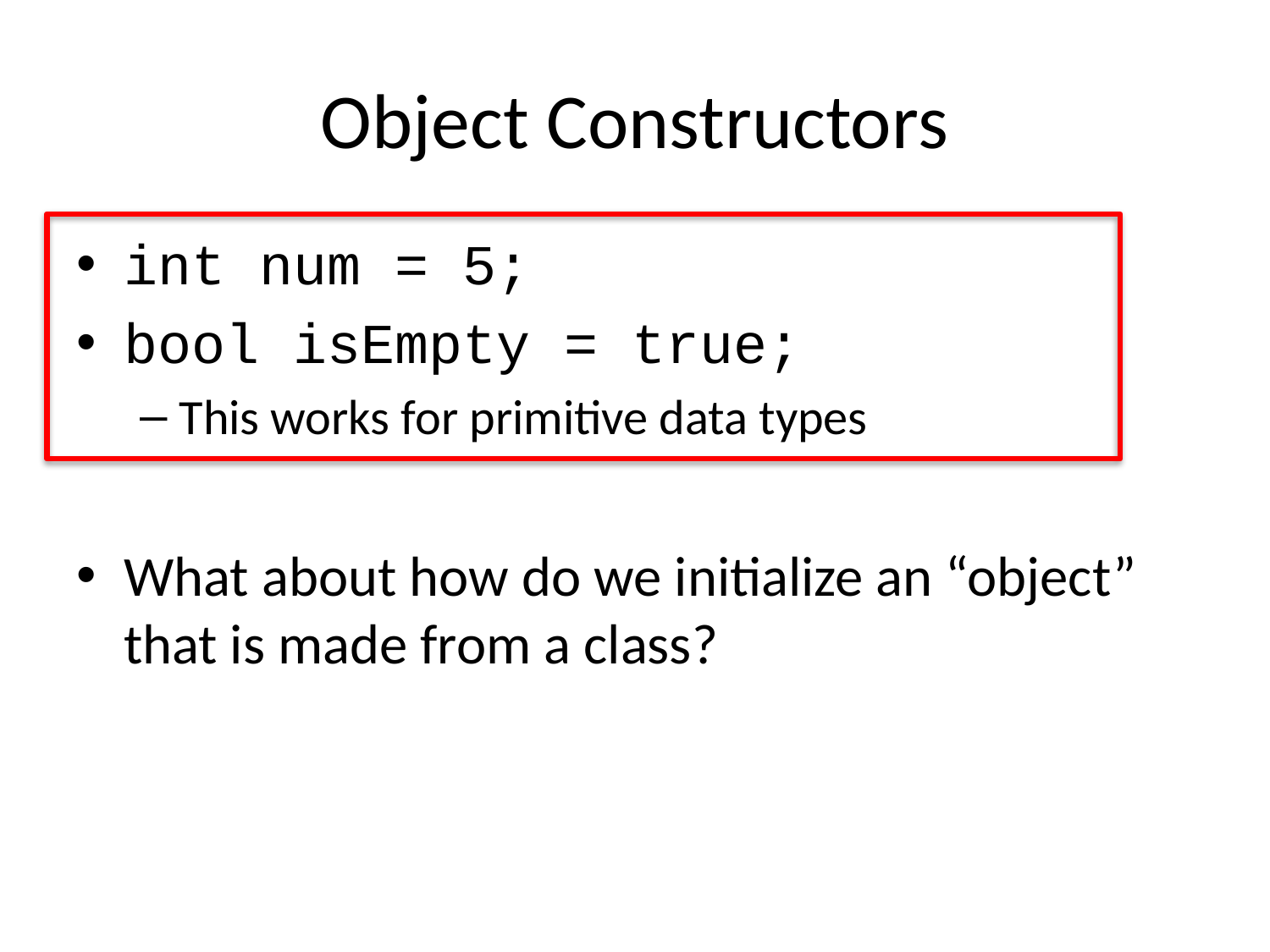

# Object Constructors

int num = 5;
bool isEmpty = true;
This works for primitive data types

What about how do we initialize an “object”  that is made from a class?